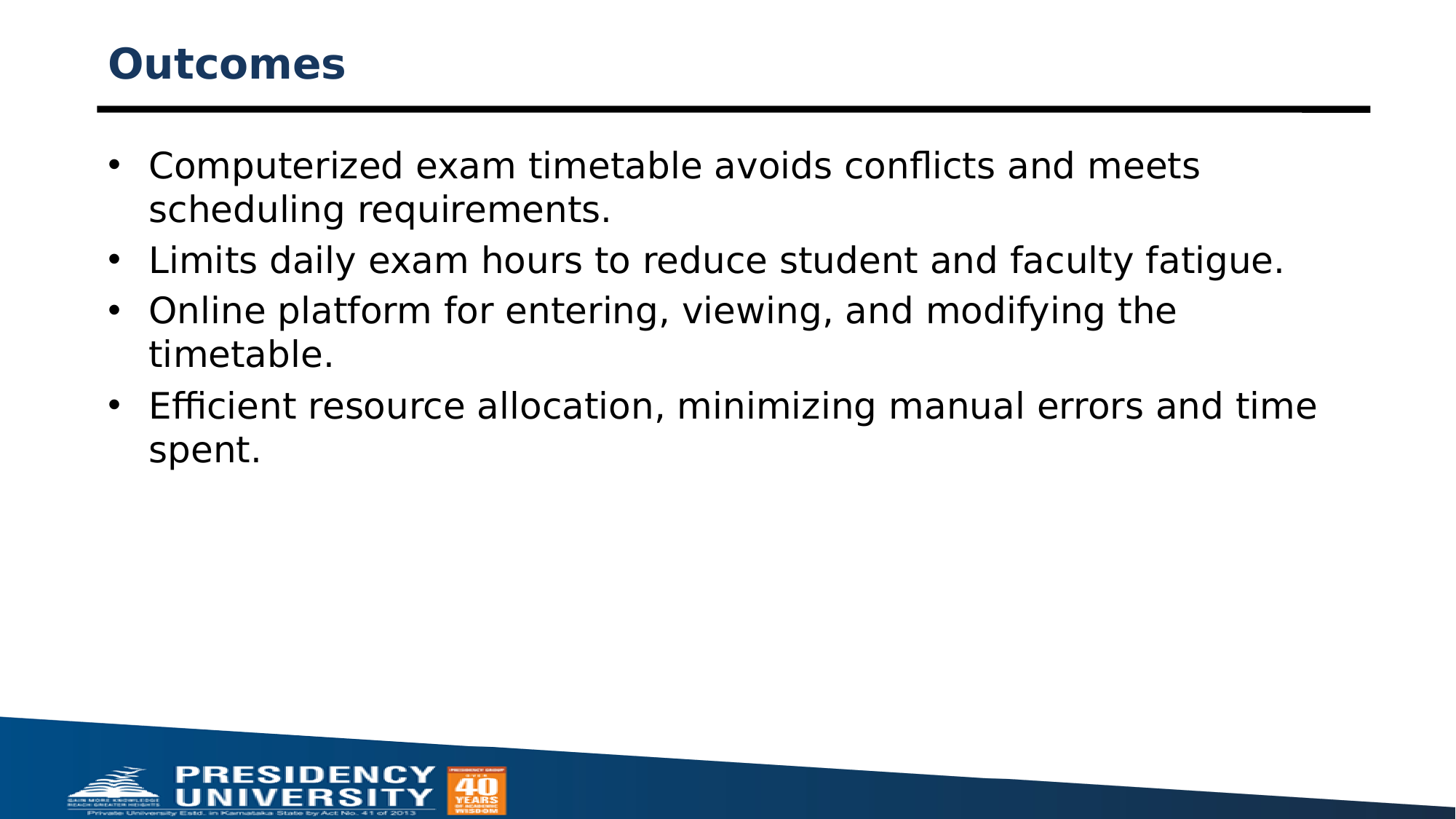

# Outcomes
Computerized exam timetable avoids conflicts and meets scheduling requirements.
Limits daily exam hours to reduce student and faculty fatigue.
Online platform for entering, viewing, and modifying the timetable.
Efficient resource allocation, minimizing manual errors and time spent.